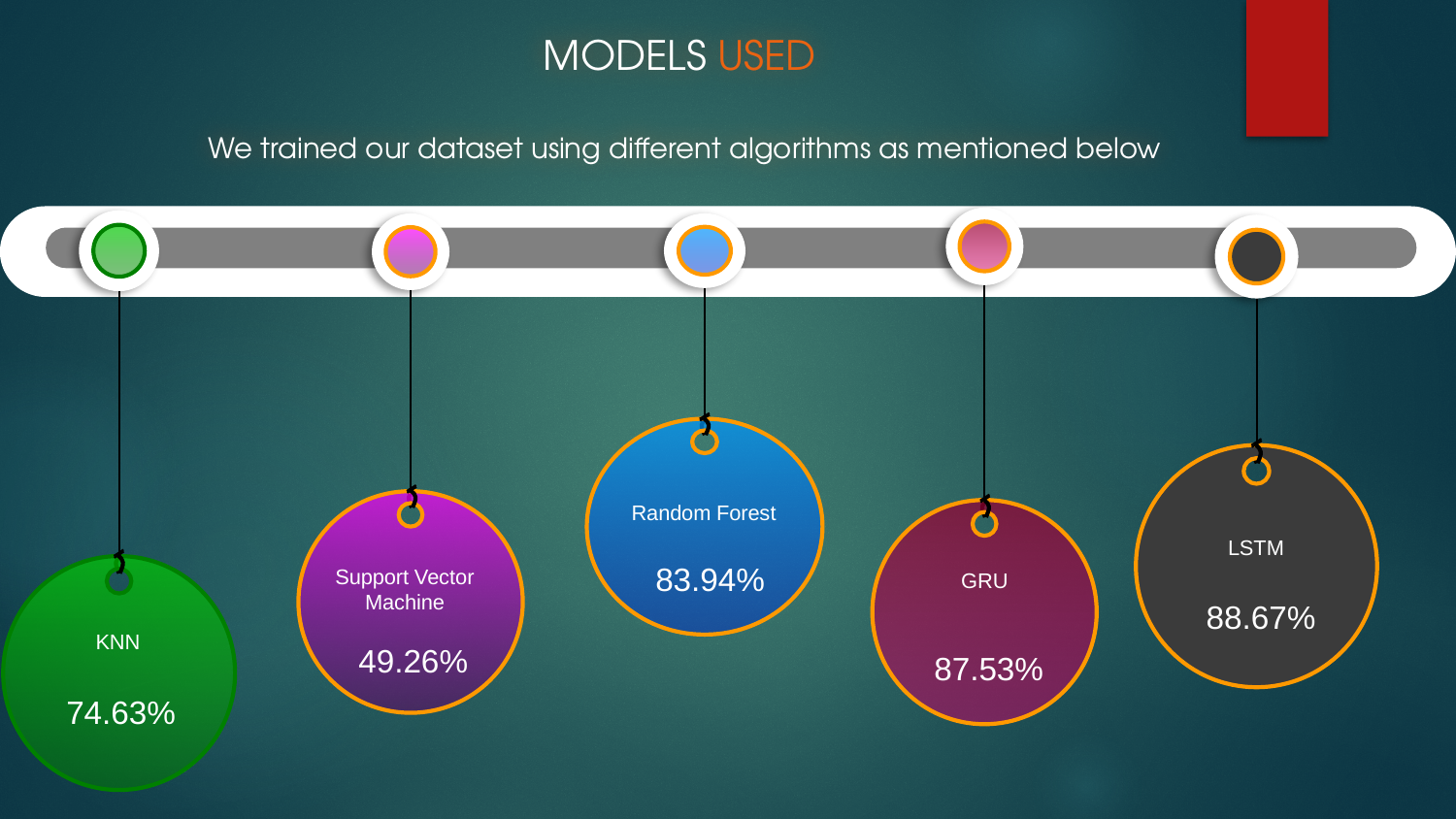

MODELS USED
We trained our dataset using different algorithms as mentioned below

GRU

KNN

Support Vector Machine

Random Forest

LSTM

83.94%
88.67%
49.26%
87.53%
74.63%